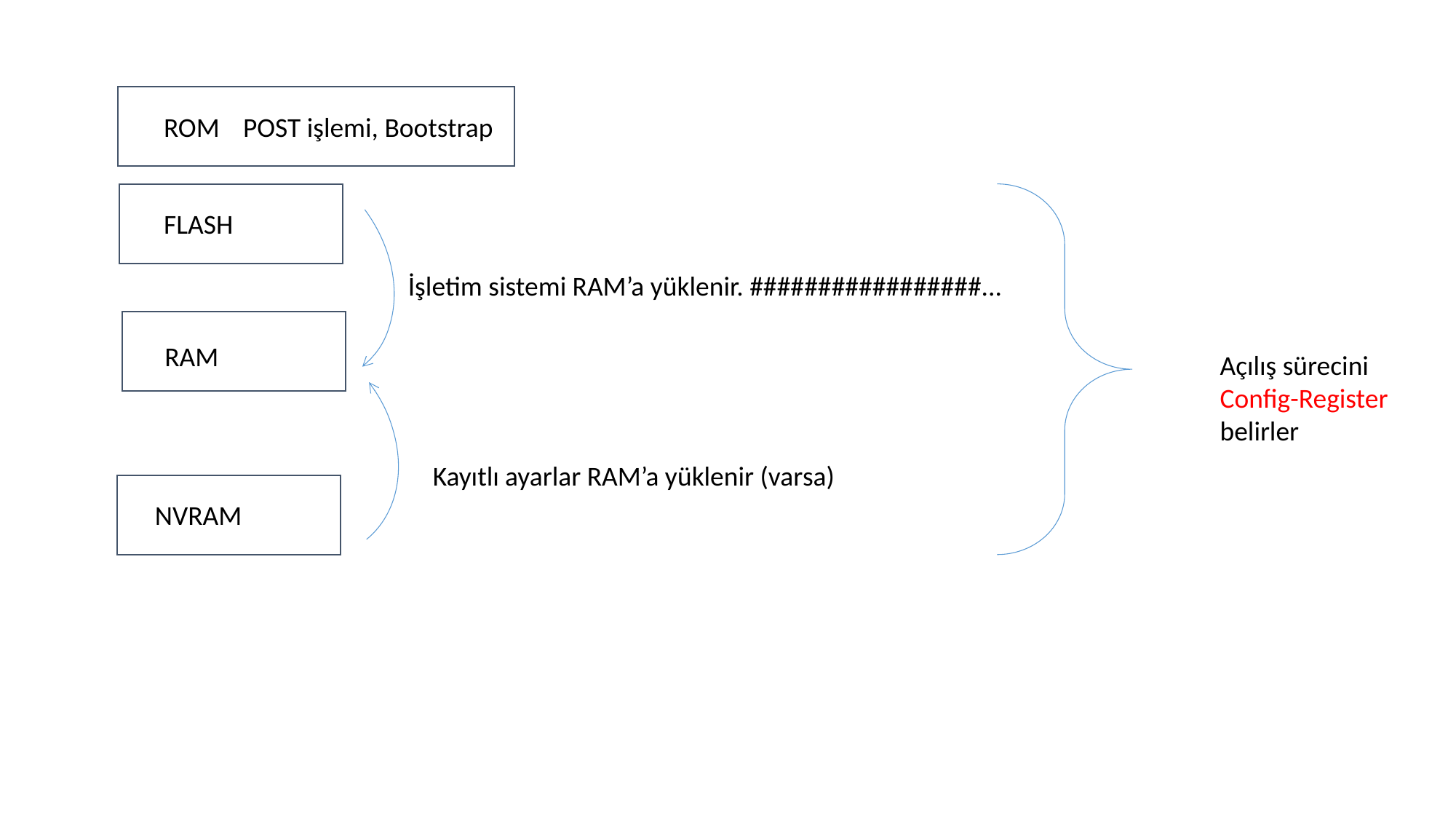

ROM
POST işlemi, Bootstrap

FLASH
İşletim sistemi RAM’a yüklenir. #################...

RAM

Açılış sürecini
Config-Register
belirler
Kayıtlı ayarlar RAM’a yüklenir (varsa)

NVRAM